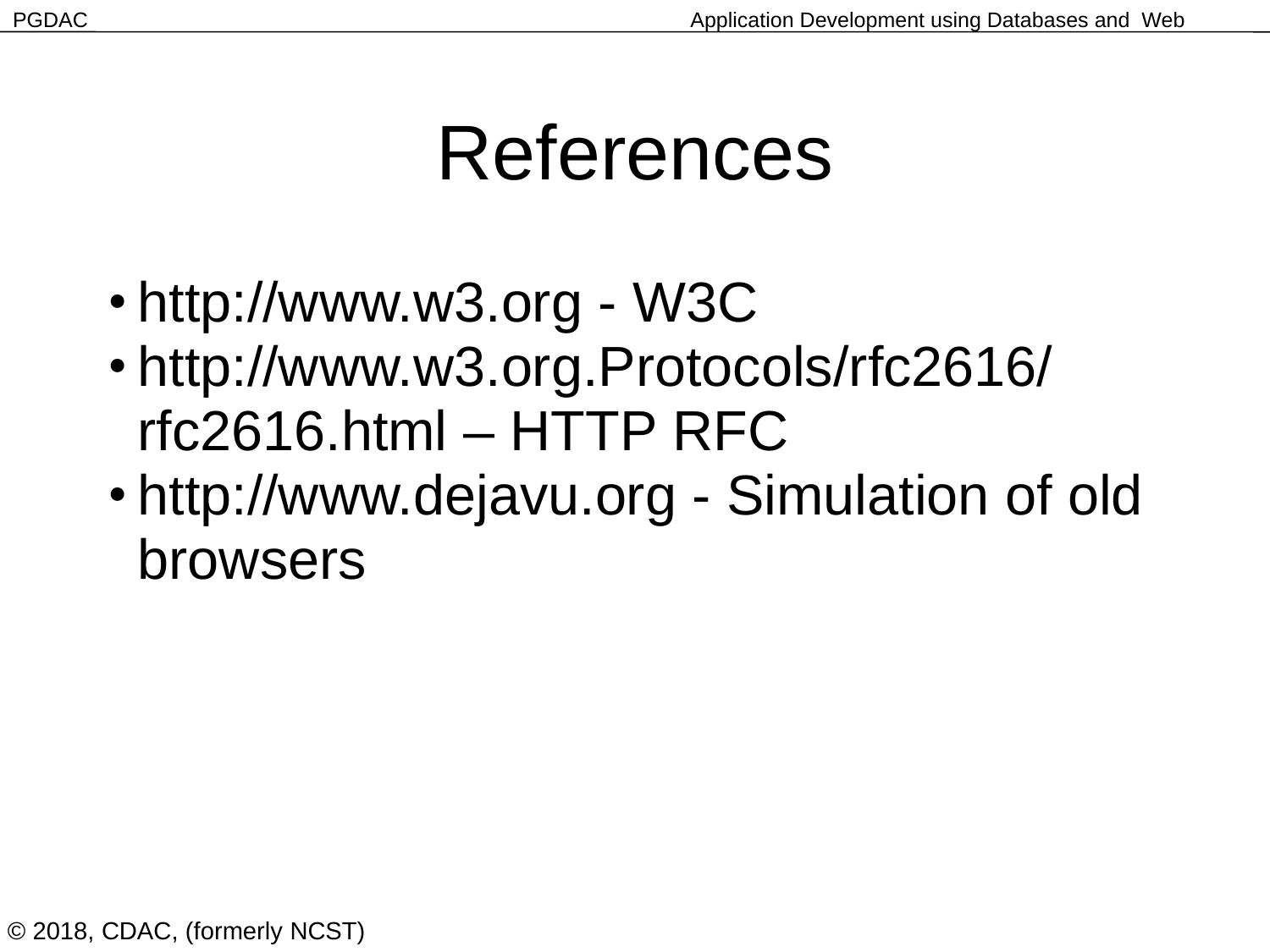

References
http://www.w3.org - W3C
http://www.w3.org.Protocols/rfc2616/rfc2616.html – HTTP RFC
http://www.dejavu.org - Simulation of old browsers